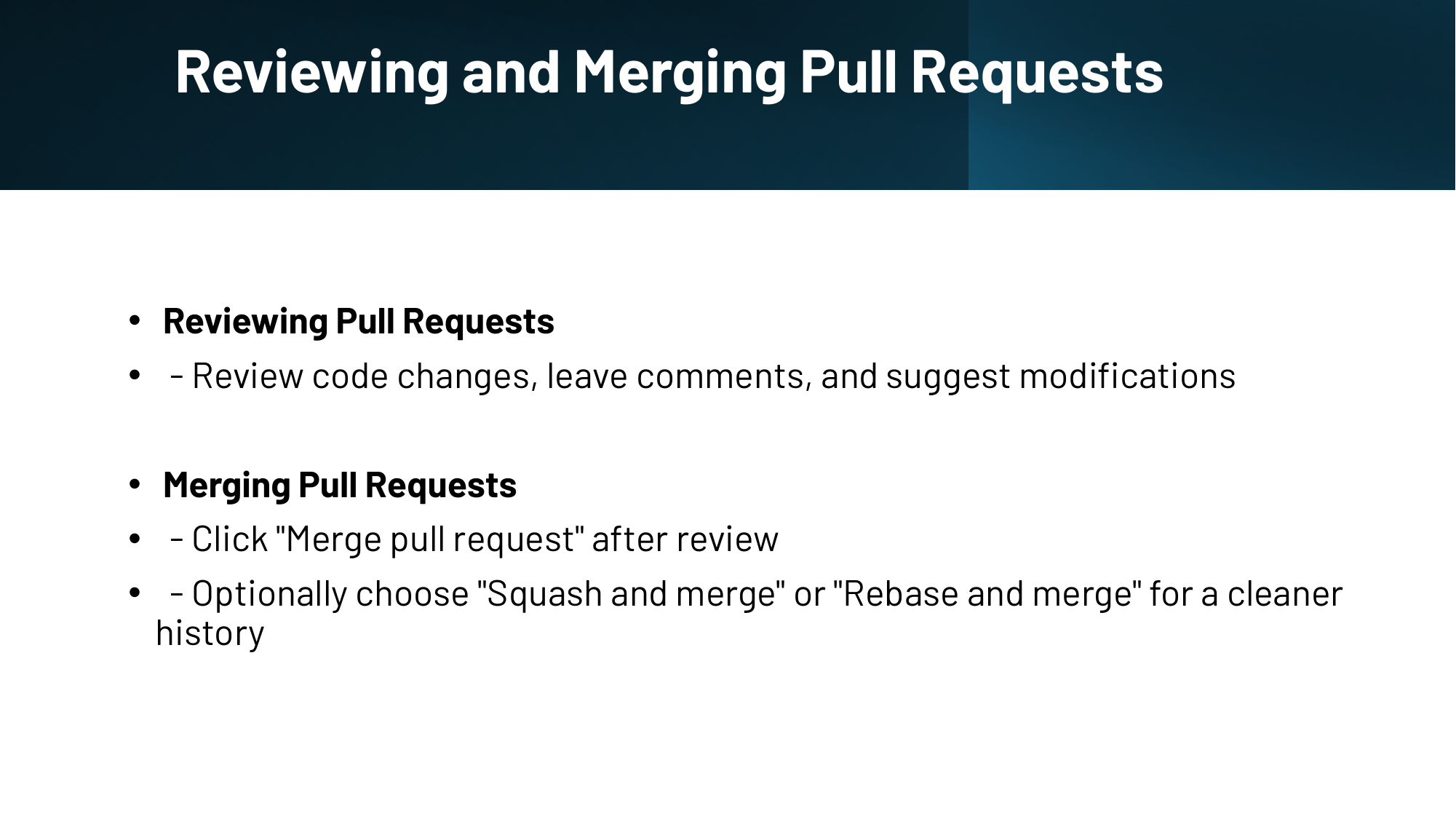

# Reviewing and Merging Pull Requests

 Reviewing Pull Requests
  - Review code changes, leave comments, and suggest modifications

 Merging Pull Requests
  - Click "Merge pull request" after review
  - Optionally choose "Squash and merge" or "Rebase and merge" for a cleaner history